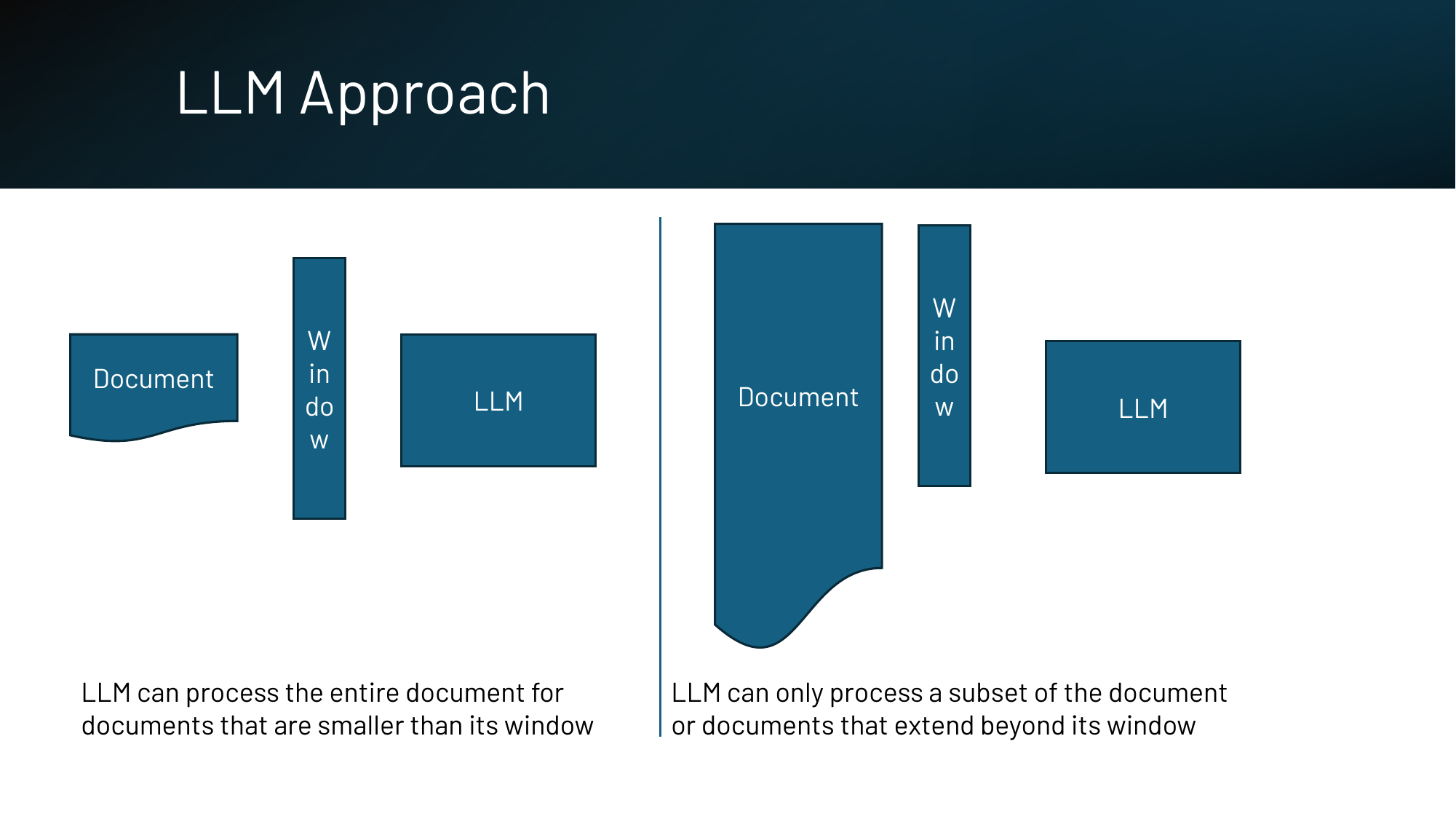

# LLM Approach
Document
Window
Window
Document
LLM
LLM
LLM can process the entire document for documents that are smaller than its window
LLM can only process a subset of the document or documents that extend beyond its window